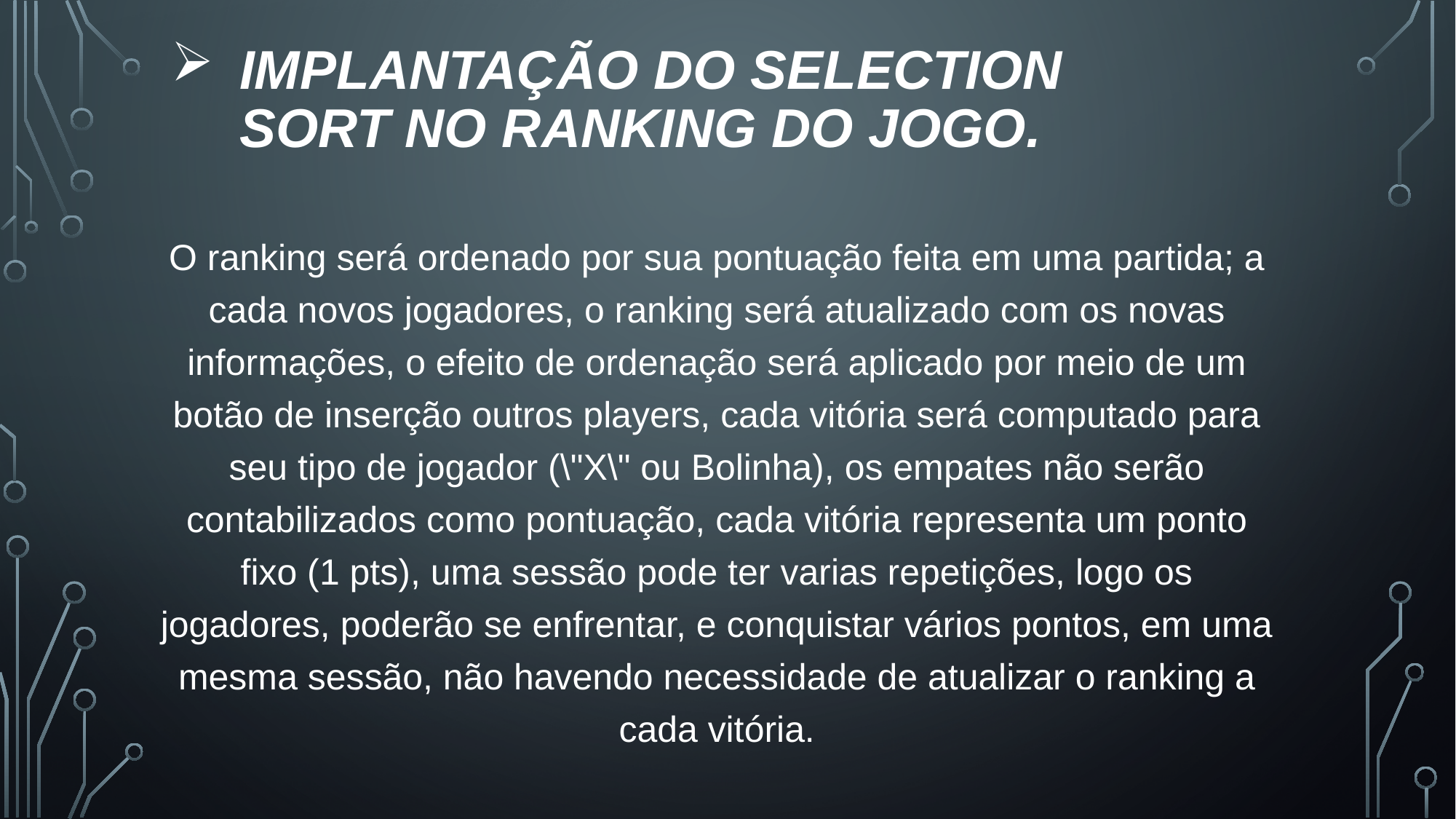

Implantação do selection sort no ranking do jogo.
O ranking será ordenado por sua pontuação feita em uma partida; a cada novos jogadores, o ranking será atualizado com os novas informações, o efeito de ordenação será aplicado por meio de um botão de inserção outros players, cada vitória será computado para seu tipo de jogador (\"X\" ou Bolinha), os empates não serão contabilizados como pontuação, cada vitória representa um ponto fixo (1 pts), uma sessão pode ter varias repetições, logo os jogadores, poderão se enfrentar, e conquistar vários pontos, em uma mesma sessão, não havendo necessidade de atualizar o ranking a cada vitória.